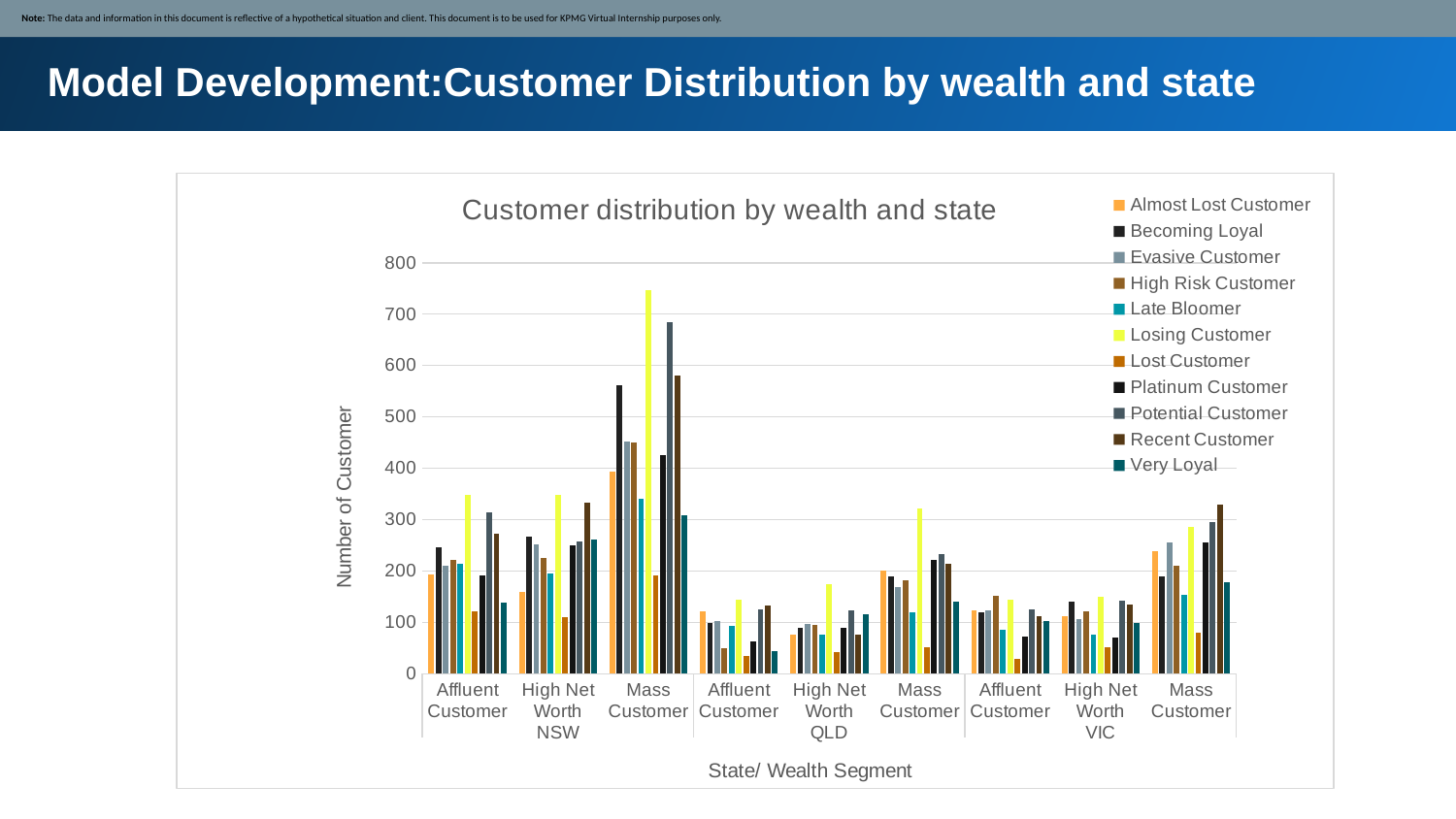

Note: The data and information in this document is reflective of a hypothetical situation and client. This document is to be used for KPMG Virtual Internship purposes only.
Model Development:Customer Distribution by wealth and state

### Chart: Customer distribution by wealth and state

| Category | Almost Lost Customer | Becoming Loyal | Evasive Customer | High Risk Customer | Late Bloomer | Losing Customer | Lost Customer | Platinum Customer | Potential Customer | Recent Customer | Very Loyal |
|---|---|---|---|---|---|---|---|---|---|---|---|
| Affluent Customer | 194.0 | 247.0 | 211.0 | 221.0 | 215.0 | 349.0 | 122.0 | 191.0 | 315.0 | 272.0 | 138.0 |
| High Net Worth | 159.0 | 266.0 | 252.0 | 225.0 | 196.0 | 349.0 | 110.0 | 250.0 | 258.0 | 334.0 | 262.0 |
| Mass Customer | 394.0 | 561.0 | 452.0 | 451.0 | 341.0 | 747.0 | 191.0 | 426.0 | 684.0 | 581.0 | 308.0 |
| Affluent Customer | 122.0 | 99.0 | 102.0 | 49.0 | 93.0 | 144.0 | 34.0 | 62.0 | 125.0 | 133.0 | 44.0 |
| High Net Worth | 76.0 | 89.0 | 97.0 | 95.0 | 76.0 | 175.0 | 42.0 | 89.0 | 124.0 | 76.0 | 116.0 |
| Mass Customer | 201.0 | 189.0 | 168.0 | 182.0 | 120.0 | 322.0 | 52.0 | 221.0 | 232.0 | 214.0 | 140.0 |
| Affluent Customer | 123.0 | 120.0 | 123.0 | 152.0 | 86.0 | 144.0 | 29.0 | 72.0 | 125.0 | 113.0 | 102.0 |
| High Net Worth | 113.0 | 140.0 | 106.0 | 121.0 | 76.0 | 149.0 | 51.0 | 70.0 | 142.0 | 135.0 | 98.0 |
| Mass Customer | 238.0 | 190.0 | 256.0 | 211.0 | 153.0 | 285.0 | 80.0 | 255.0 | 295.0 | 330.0 | 179.0 |